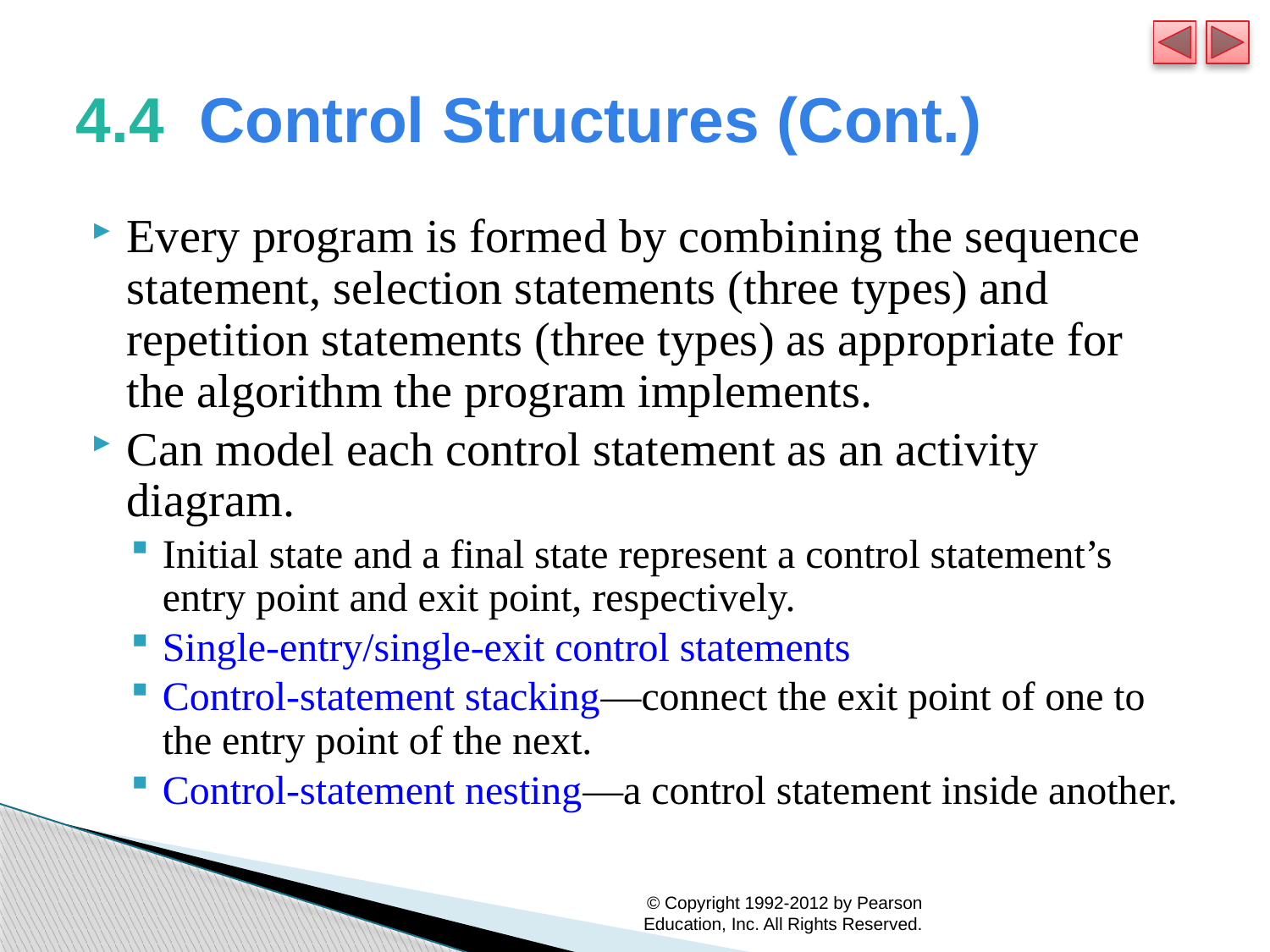

# 4.4  Control Structures (Cont.)
Every program is formed by combining the sequence statement, selection statements (three types) and repetition statements (three types) as appropriate for the algorithm the program implements.
Can model each control statement as an activity diagram.
Initial state and a final state represent a control statement’s entry point and exit point, respectively.
Single-entry/single-exit control statements
Control-statement stacking—connect the exit point of one to the entry point of the next.
Control-statement nesting—a control statement inside another.
© Copyright 1992-2012 by Pearson Education, Inc. All Rights Reserved.